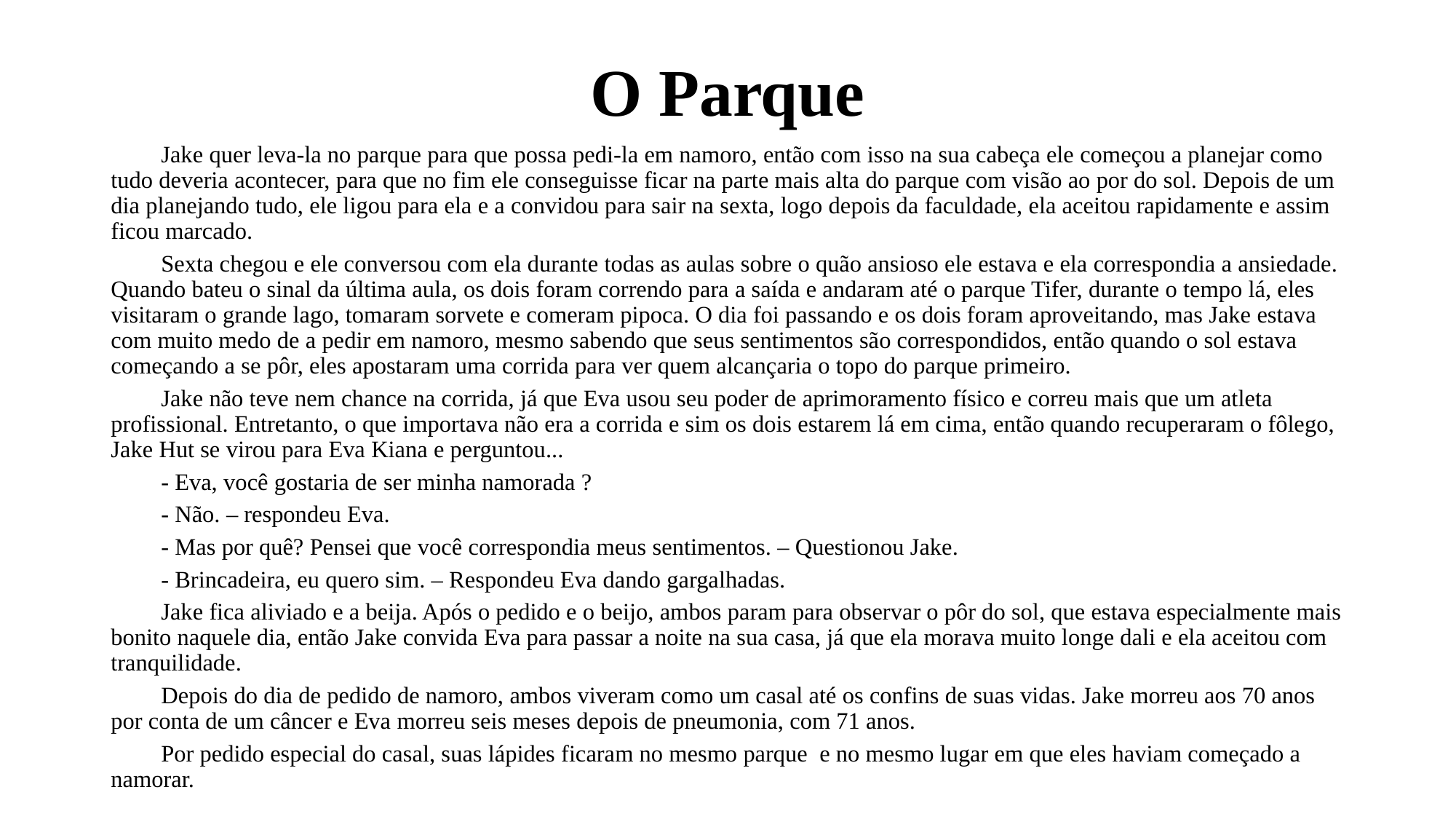

# O Parque
	Jake quer leva-la no parque para que possa pedi-la em namoro, então com isso na sua cabeça ele começou a planejar como tudo deveria acontecer, para que no fim ele conseguisse ficar na parte mais alta do parque com visão ao por do sol. Depois de um dia planejando tudo, ele ligou para ela e a convidou para sair na sexta, logo depois da faculdade, ela aceitou rapidamente e assim ficou marcado.
	Sexta chegou e ele conversou com ela durante todas as aulas sobre o quão ansioso ele estava e ela correspondia a ansiedade. Quando bateu o sinal da última aula, os dois foram correndo para a saída e andaram até o parque Tifer, durante o tempo lá, eles visitaram o grande lago, tomaram sorvete e comeram pipoca. O dia foi passando e os dois foram aproveitando, mas Jake estava com muito medo de a pedir em namoro, mesmo sabendo que seus sentimentos são correspondidos, então quando o sol estava começando a se pôr, eles apostaram uma corrida para ver quem alcançaria o topo do parque primeiro.
	Jake não teve nem chance na corrida, já que Eva usou seu poder de aprimoramento físico e correu mais que um atleta profissional. Entretanto, o que importava não era a corrida e sim os dois estarem lá em cima, então quando recuperaram o fôlego, Jake Hut se virou para Eva Kiana e perguntou...
	- Eva, você gostaria de ser minha namorada ?
	- Não. – respondeu Eva.
	- Mas por quê? Pensei que você correspondia meus sentimentos. – Questionou Jake.
	- Brincadeira, eu quero sim. – Respondeu Eva dando gargalhadas.
	Jake fica aliviado e a beija. Após o pedido e o beijo, ambos param para observar o pôr do sol, que estava especialmente mais bonito naquele dia, então Jake convida Eva para passar a noite na sua casa, já que ela morava muito longe dali e ela aceitou com tranquilidade.
	Depois do dia de pedido de namoro, ambos viveram como um casal até os confins de suas vidas. Jake morreu aos 70 anos por conta de um câncer e Eva morreu seis meses depois de pneumonia, com 71 anos.
	Por pedido especial do casal, suas lápides ficaram no mesmo parque  e no mesmo lugar em que eles haviam começado a namorar.